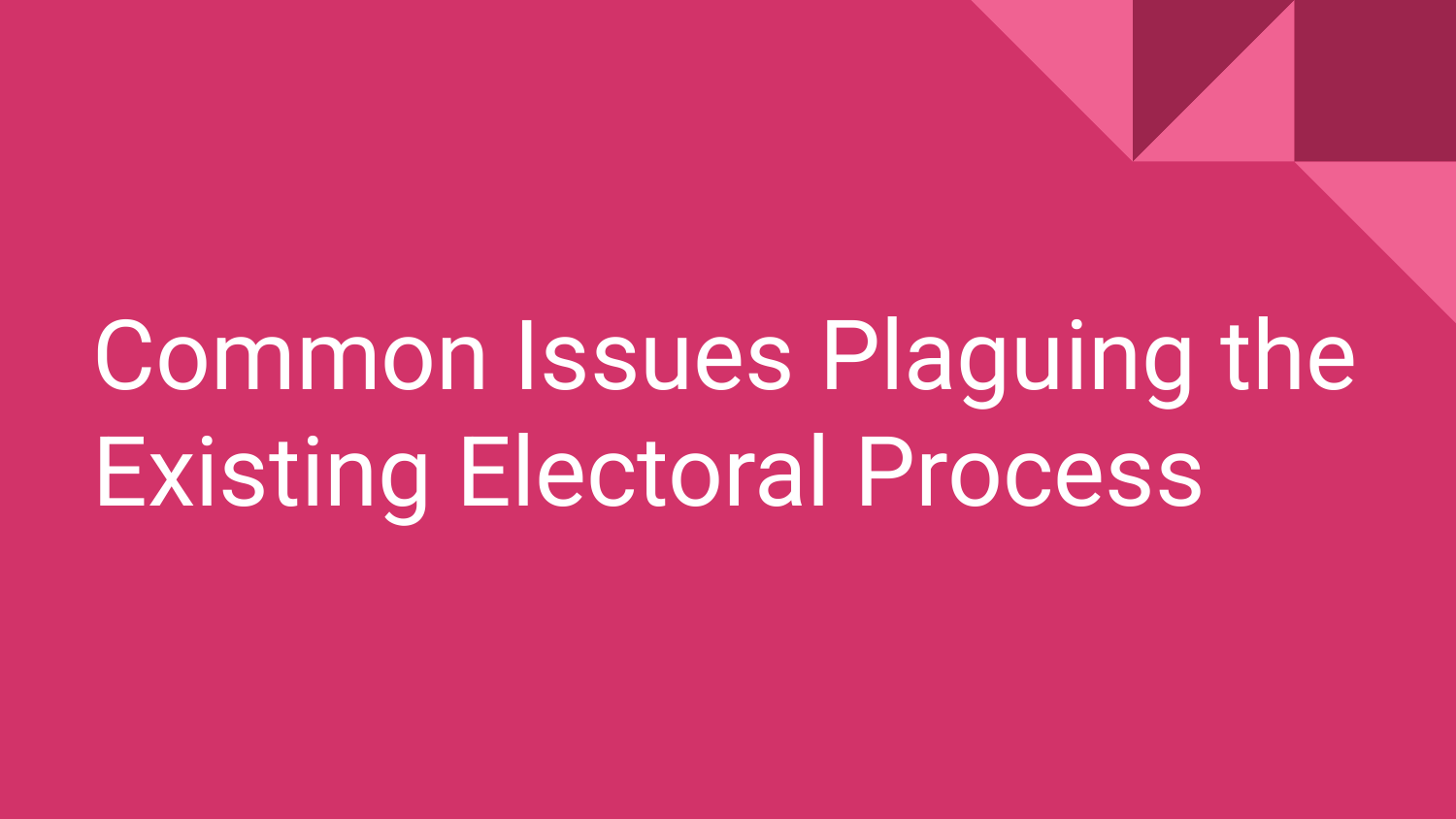

# Common Issues Plaguing the Existing Electoral Process